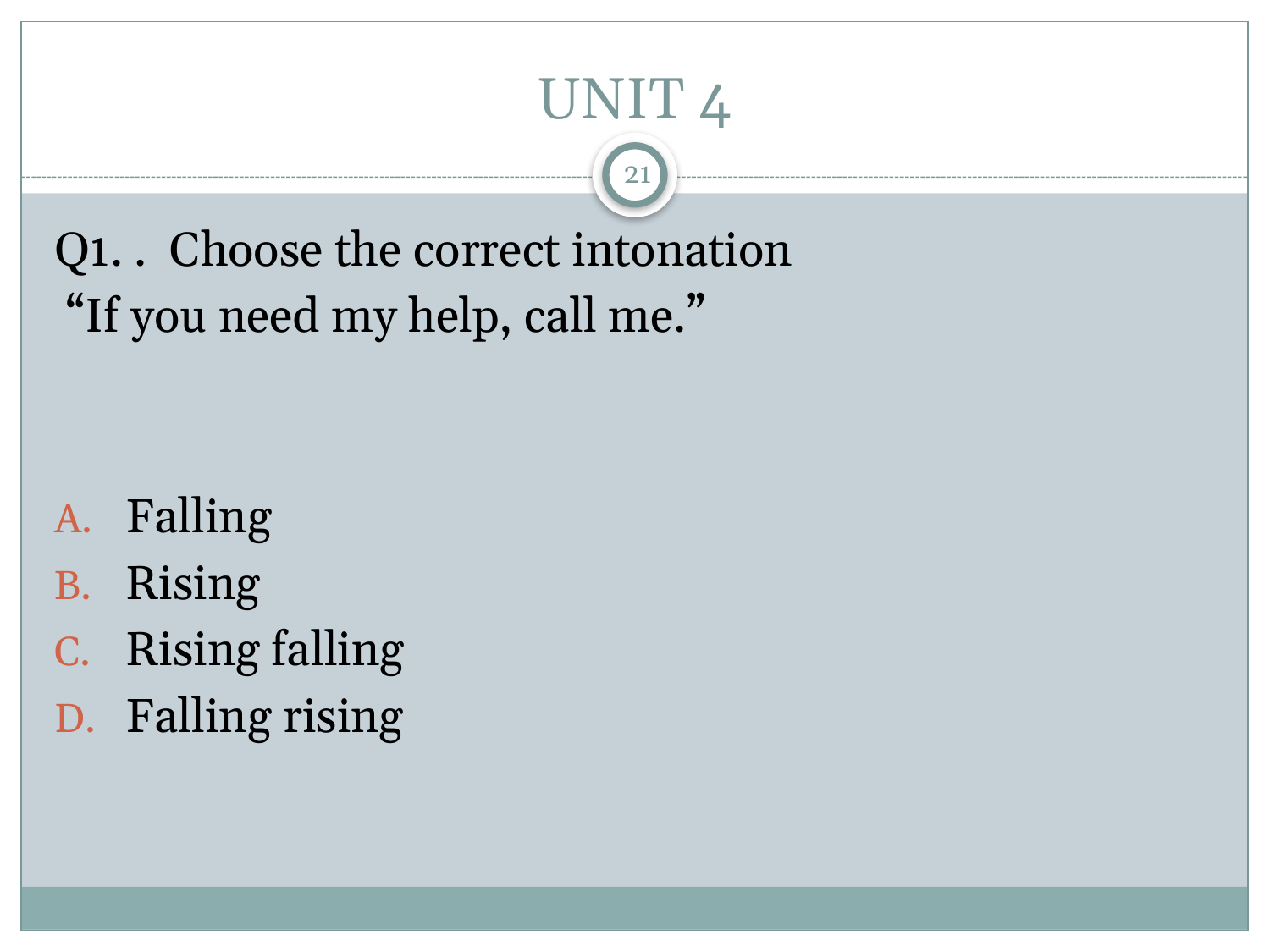

# UNIT 4
21
Q1. .  Choose the correct intonation
 “If you need my help, call me.”

Falling
Rising
Rising falling
Falling rising